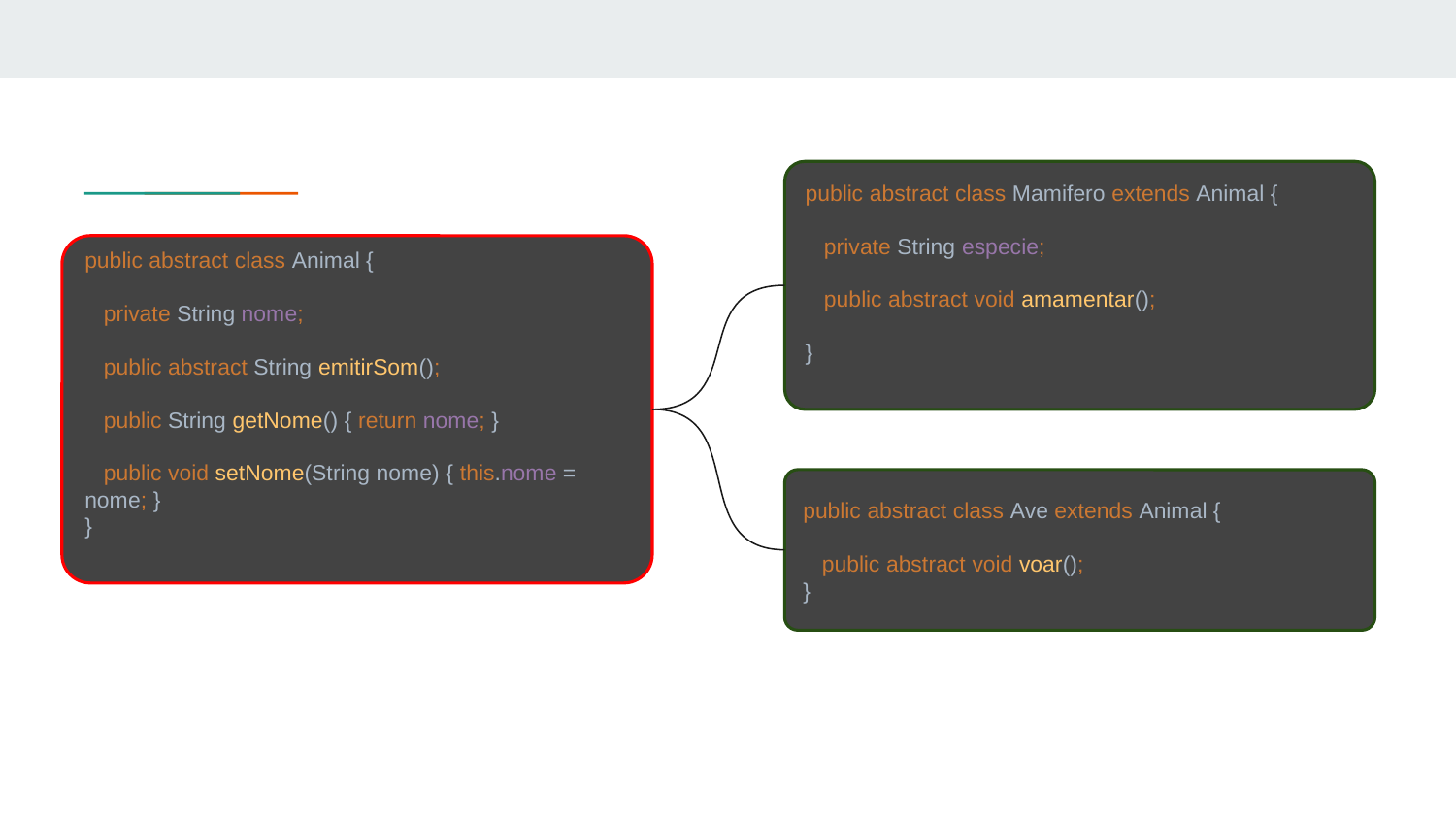

public abstract class Mamifero extends Animal {

   private String especie;

   public abstract void amamentar();

}

public abstract class Animal {

   private String nome;

   public abstract String emitirSom();

   public String getNome() { return nome; }

   public void setNome(String nome) { this.nome = nome; }
}

public abstract class Ave extends Animal {

   public abstract void voar();
}